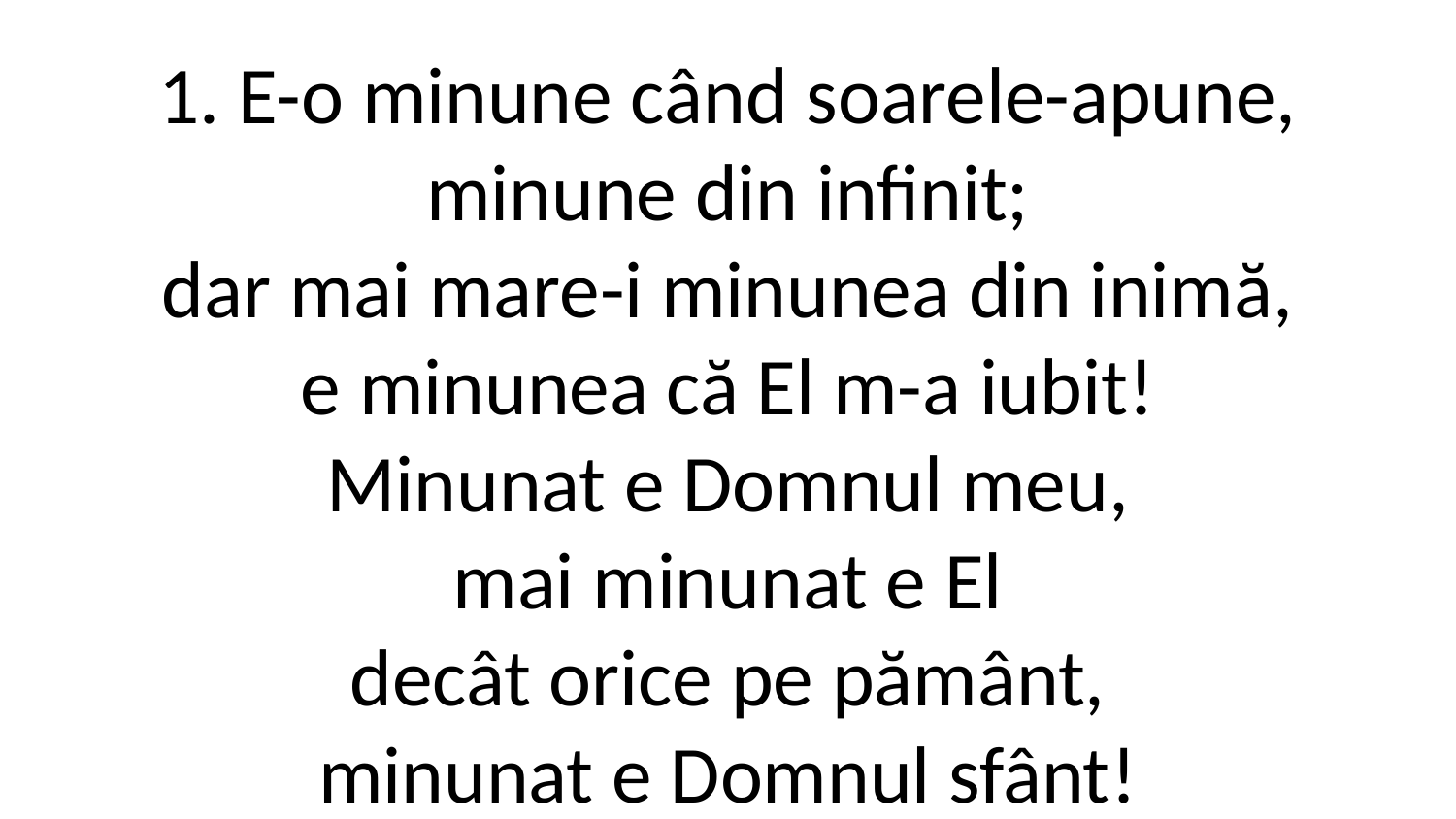

1. E-o minune când soarele-apune,
minune din infinit;
dar mai mare-i minunea din inimă,
e minunea că El m-a iubit!
Minunat e Domnul meu,
mai minunat e El
decât orice pe pământ,
minunat e Domnul sfânt!